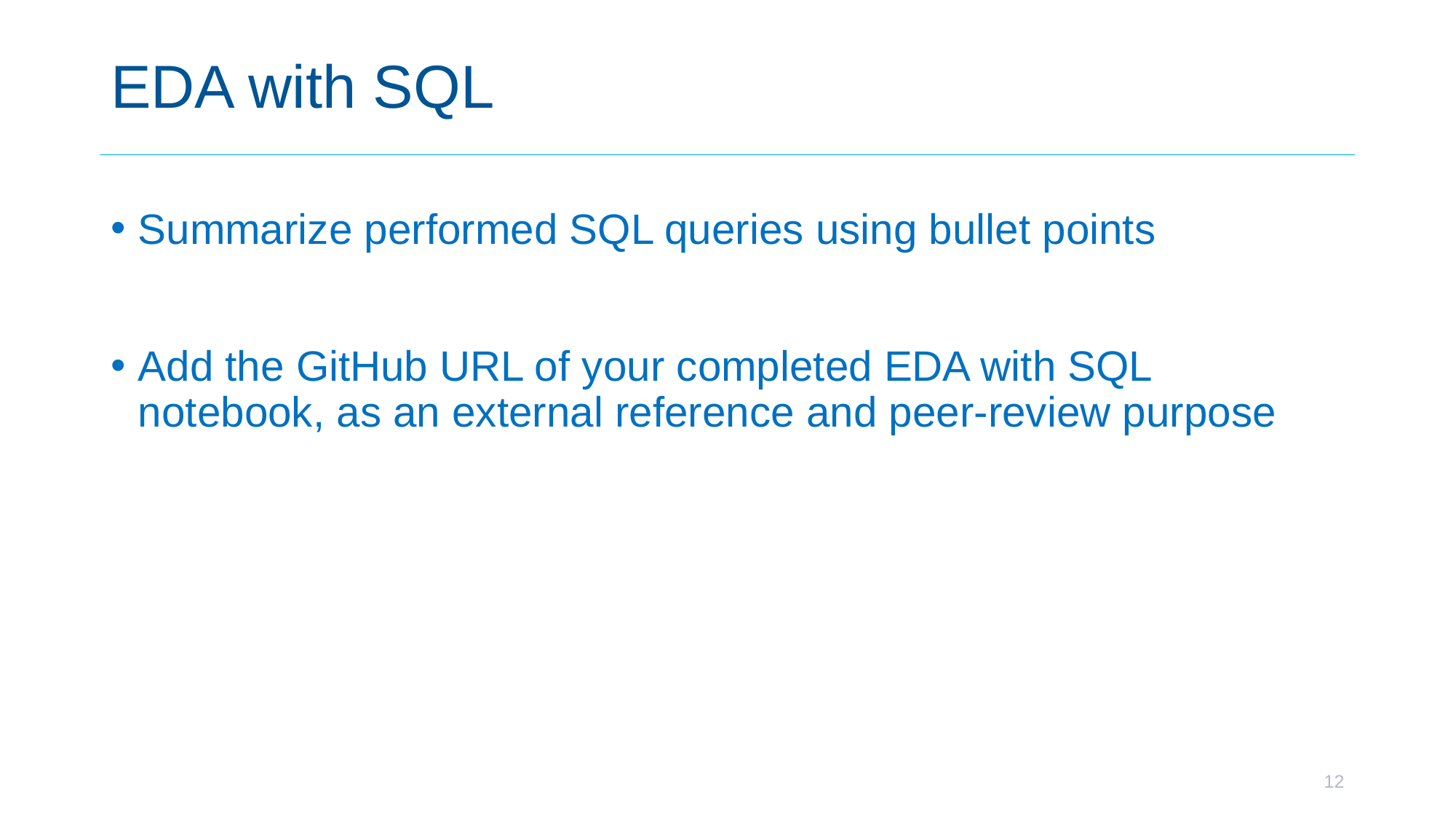

EDA with SQL
Summarize performed SQL queries using bullet points

Add the GitHub URL of your completed EDA with SQL notebook, as an external reference and peer-review purpose

12